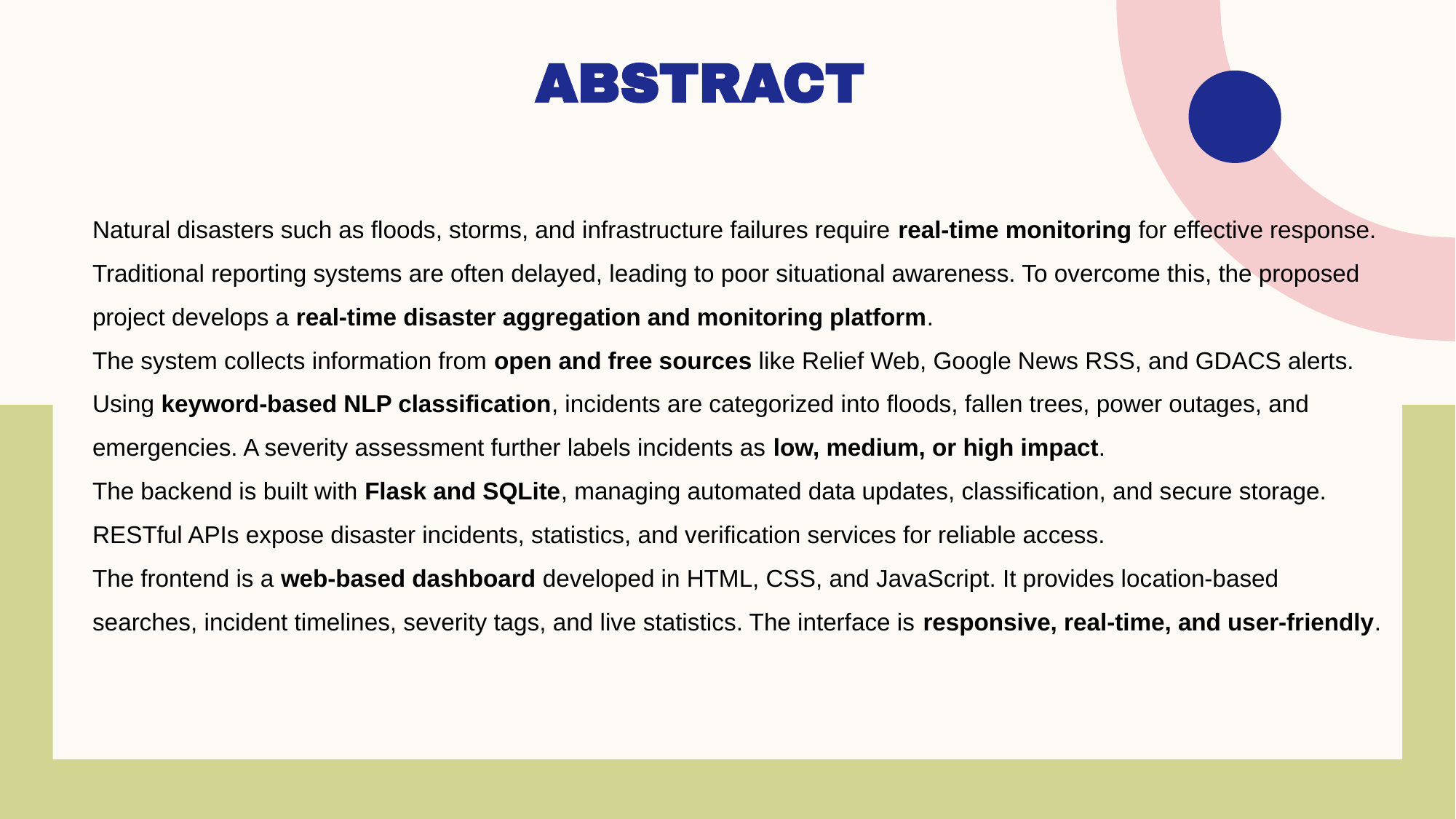

# abstract
Natural disasters such as floods, storms, and infrastructure failures require real-time monitoring for effective response. Traditional reporting systems are often delayed, leading to poor situational awareness. To overcome this, the proposed project develops a real-time disaster aggregation and monitoring platform.
The system collects information from open and free sources like Relief Web, Google News RSS, and GDACS alerts. Using keyword-based NLP classification, incidents are categorized into floods, fallen trees, power outages, and emergencies. A severity assessment further labels incidents as low, medium, or high impact.
The backend is built with Flask and SQLite, managing automated data updates, classification, and secure storage. RESTful APIs expose disaster incidents, statistics, and verification services for reliable access.
The frontend is a web-based dashboard developed in HTML, CSS, and JavaScript. It provides location-based searches, incident timelines, severity tags, and live statistics. The interface is responsive, real-time, and user-friendly.